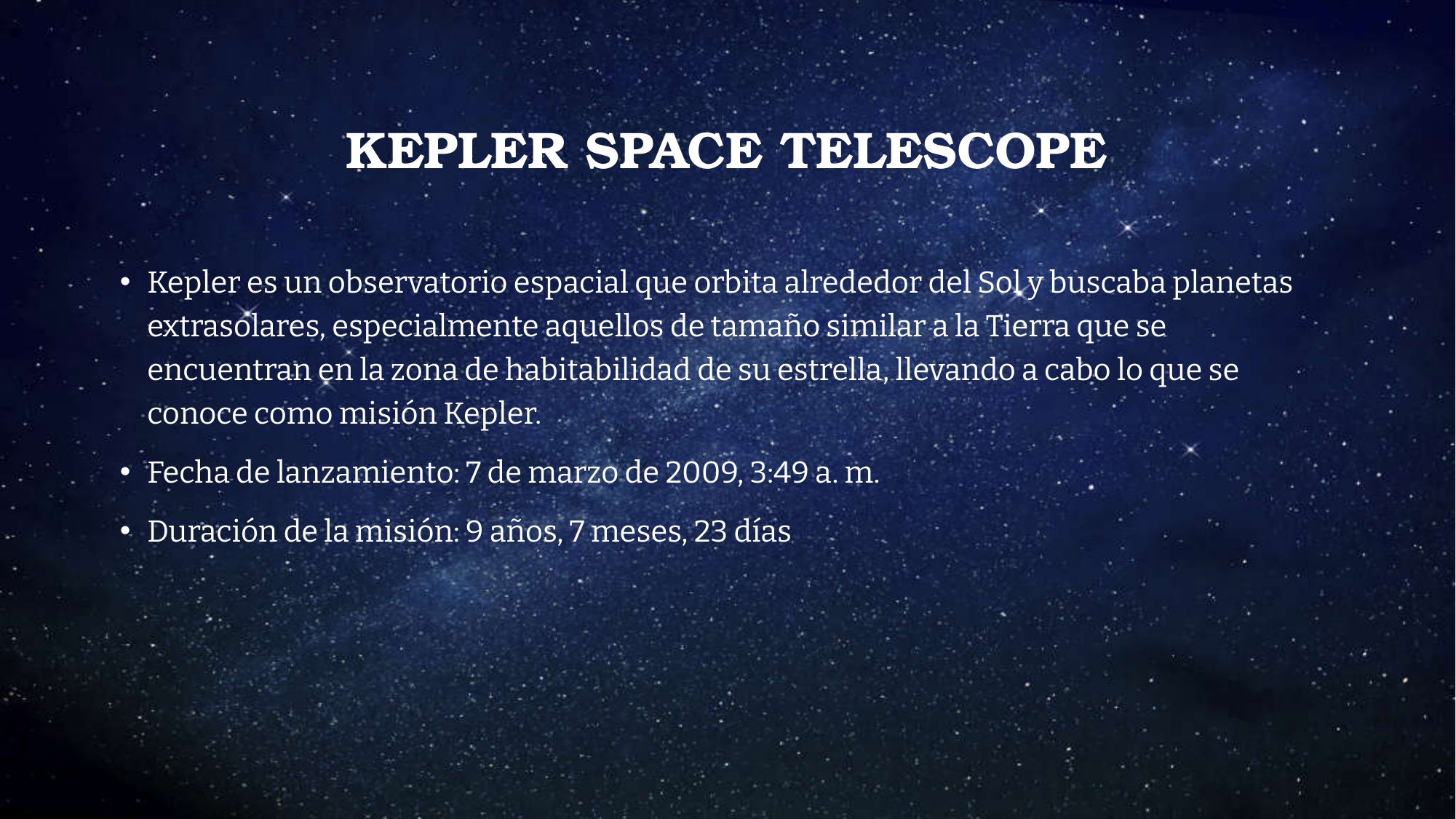

# kepler space telescope
Kepler es un observatorio espacial que orbita alrededor del Sol y buscaba planetas extrasolares, especialmente aquellos de tamaño similar a la Tierra que se encuentran en la zona de habitabilidad de su estrella, llevando a cabo lo que se conoce como misión Kepler.
Fecha de lanzamiento: 7 de marzo de 2009, 3:49 a. m.
Duración de la misión: 9 años, 7 meses, 23 días